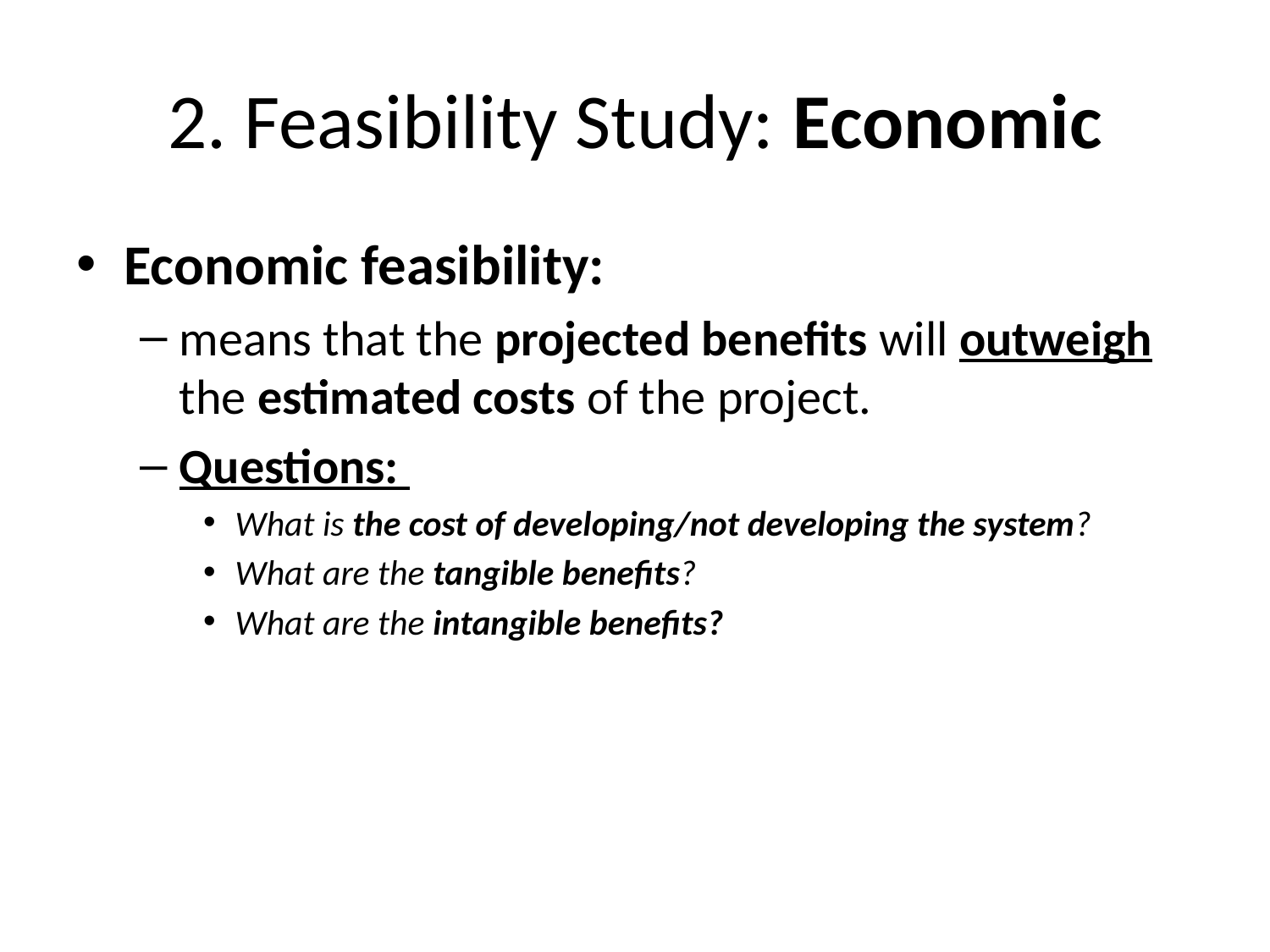

# 2. Feasibility Study: Economic
Economic feasibility:
means that the projected benefits will outweigh the estimated costs of the project.
Questions:
What is the cost of developing/not developing the system?
What are the tangible benefits?
What are the intangible benefits?